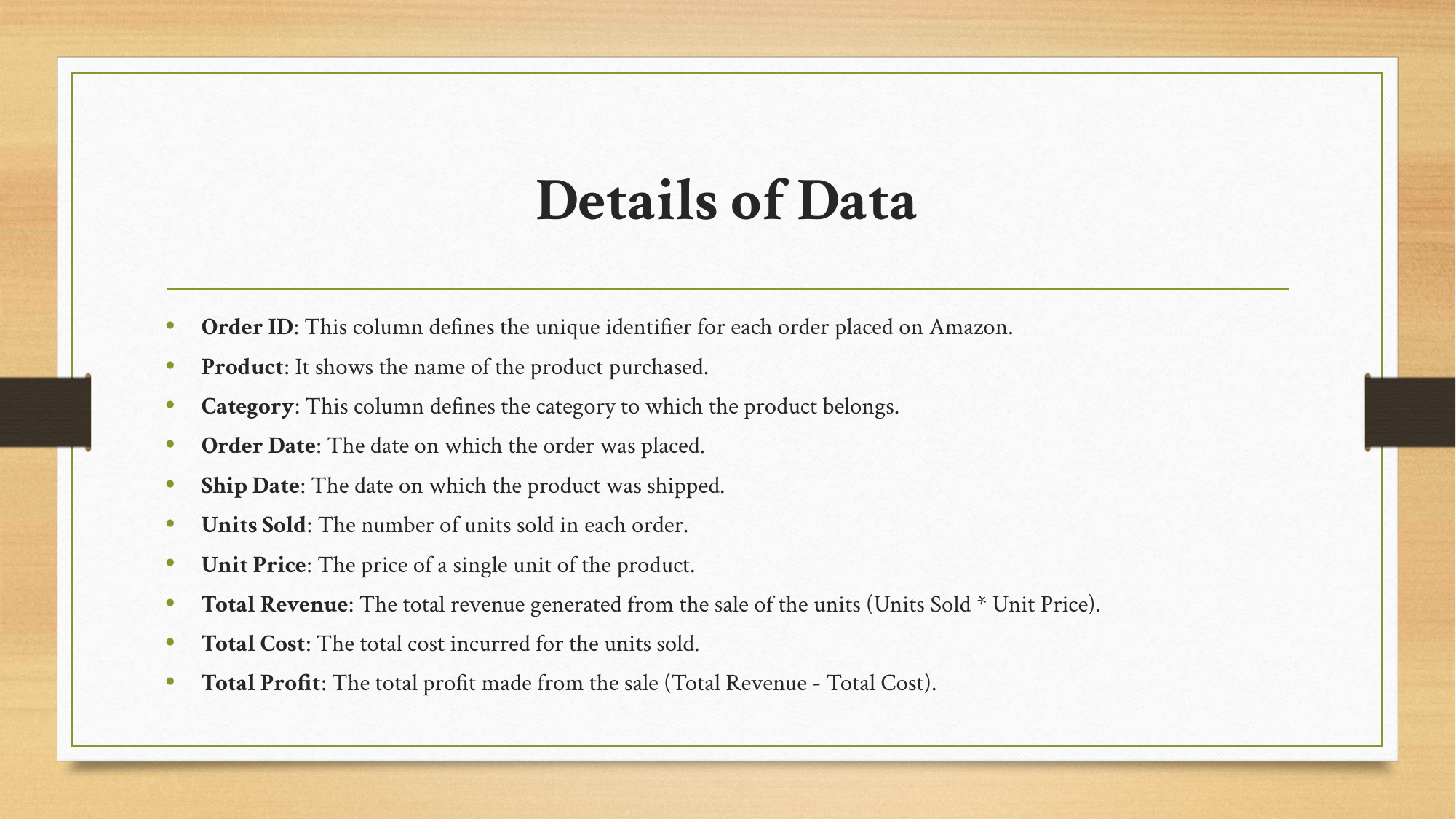

# Details of Data
Order ID: This column defines the unique identifier for each order placed on Amazon.
Product: It shows the name of the product purchased.
Category: This column defines the category to which the product belongs.
Order Date: The date on which the order was placed.
Ship Date: The date on which the product was shipped.
Units Sold: The number of units sold in each order.
Unit Price: The price of a single unit of the product.
Total Revenue: The total revenue generated from the sale of the units (Units Sold * Unit Price).
Total Cost: The total cost incurred for the units sold.
Total Profit: The total profit made from the sale (Total Revenue - Total Cost).